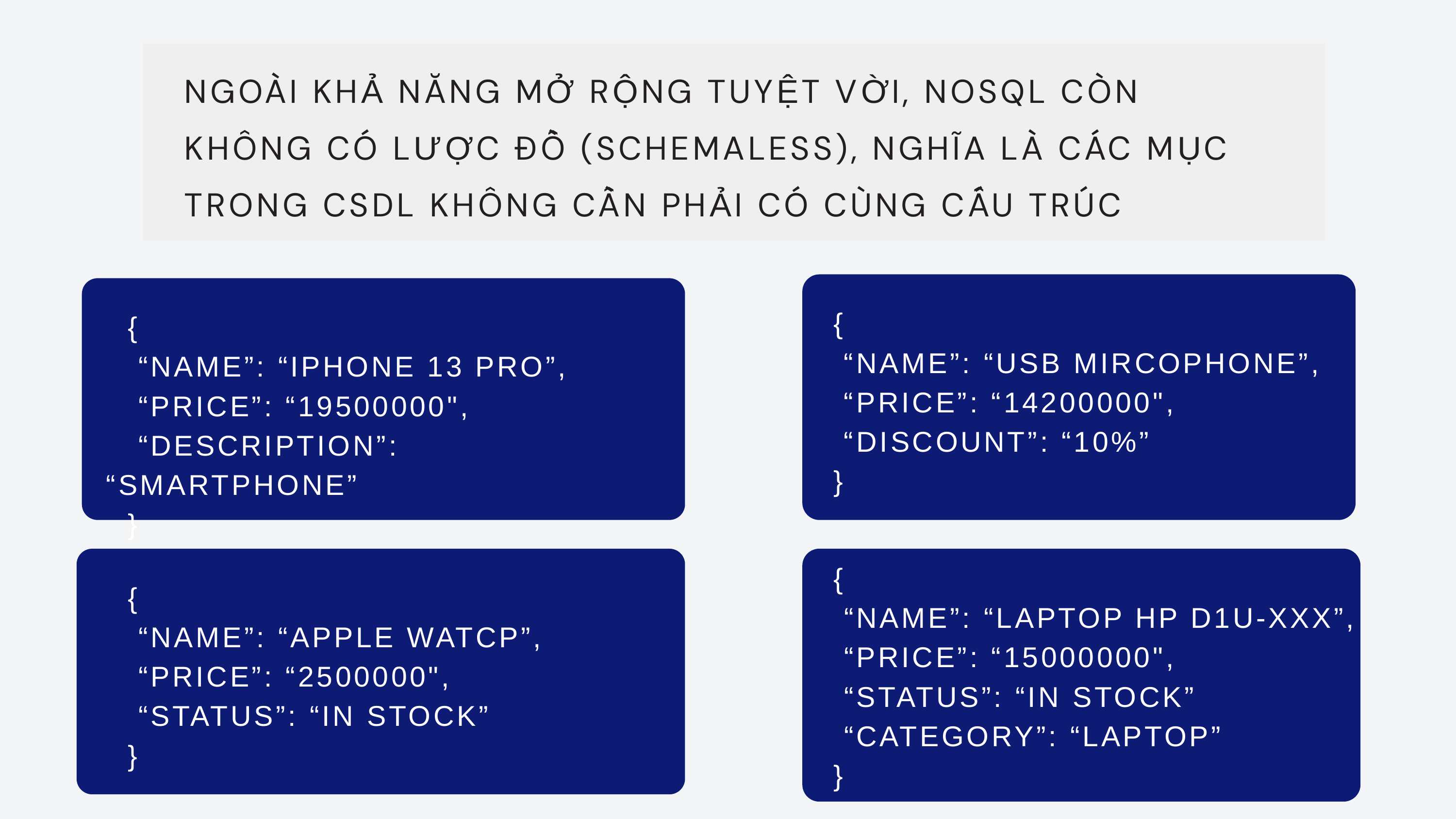

NGOÀI KHẢ NĂNG MỞ RỘNG TUYỆT VỜI, NOSQL CÒN KHÔNG CÓ LƯỢC ĐỒ (SCHEMALESS), NGHĨA LÀ CÁC MỤC TRONG CSDL KHÔNG CẦN PHẢI CÓ CÙNG CẤU TRÚC

  {
   “NAME”: “USB MIRCOPHONE”,
   “PRICE”: “14200000",
   “DISCOUNT”: “10%”
  }
  {
   “NAME”: “IPHONE 13 PRO”,
   “PRICE”: “19500000",
   “DESCRIPTION”: “SMARTPHONE”
  }

  {
   “NAME”: “LAPTOP HP D1U-XXX”,
   “PRICE”: “15000000",
   “STATUS”: “IN STOCK”
   “CATEGORY”: “LAPTOP”
  }
  {
   “NAME”: “APPLE WATCP”,
   “PRICE”: “2500000",
   “STATUS”: “IN STOCK”
  }